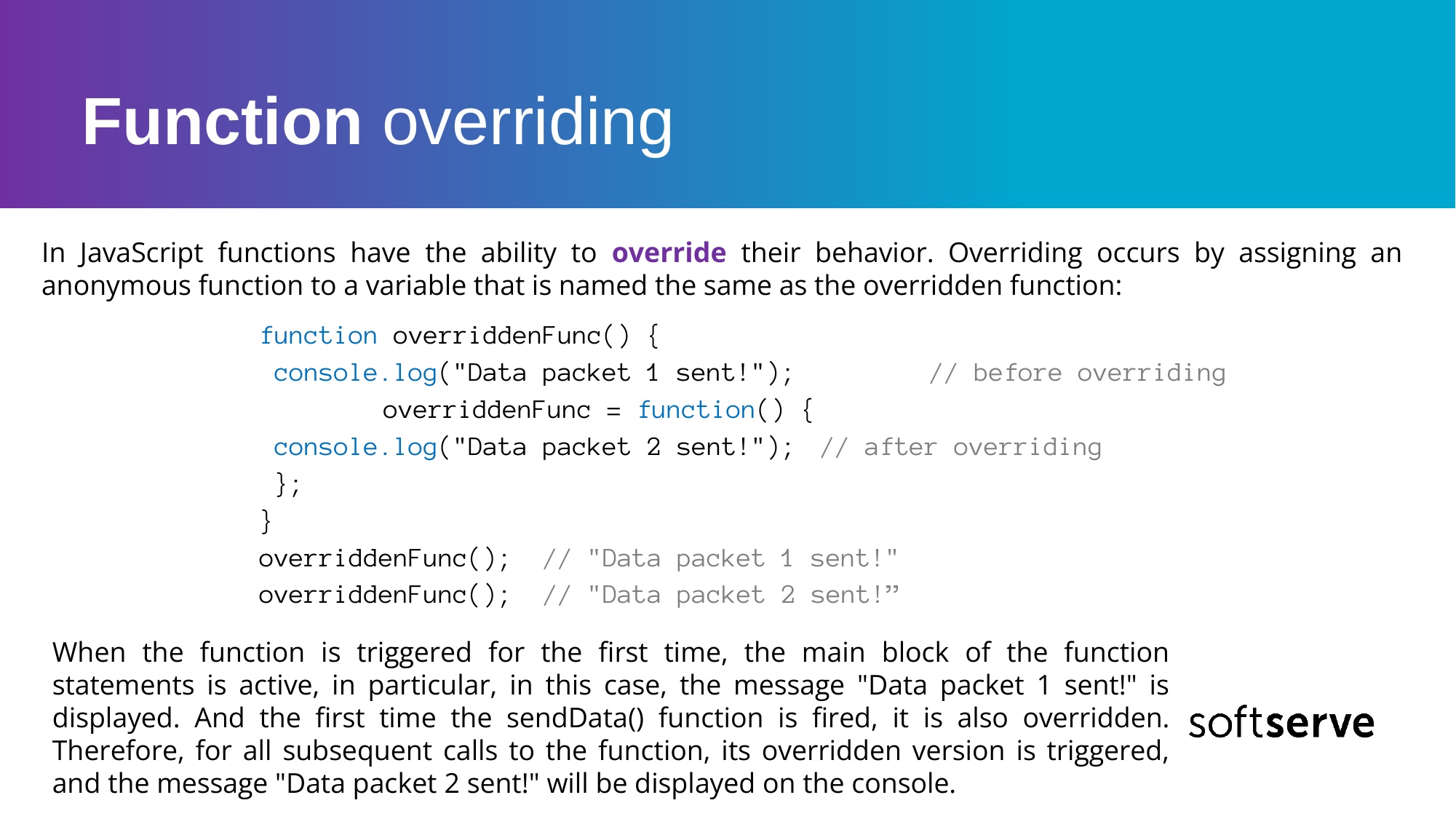

# Function overriding
In JavaScrіpt functions have the ability to override their behavior. Overriding occurs by assigning an anonymous function to a variable that is named the same as the overridden function:
		function overriddenFunc() {
   		 console.log("Data packet 1 sent!");		 // before overriding
 	  		 overriddenFunc = function() {
      	 	 console.log("Data packet 2 sent!");	 // after overriding
   		 };
		}
		overriddenFunc();  // "Data packet 1 sent!"
		overriddenFunc();  // "Data packet 2 sent!”

When the function is triggered for the first time, the main block of the function statements is active, in particular, in this case, the message "Data packet 1 sent!" is displayed. And the first time the sendData() function is fired, it is also overridden. Therefore, for all subsequent calls to the function, its overridden version is triggered, and the message "Data packet 2 sent!" will be displayed on the console.